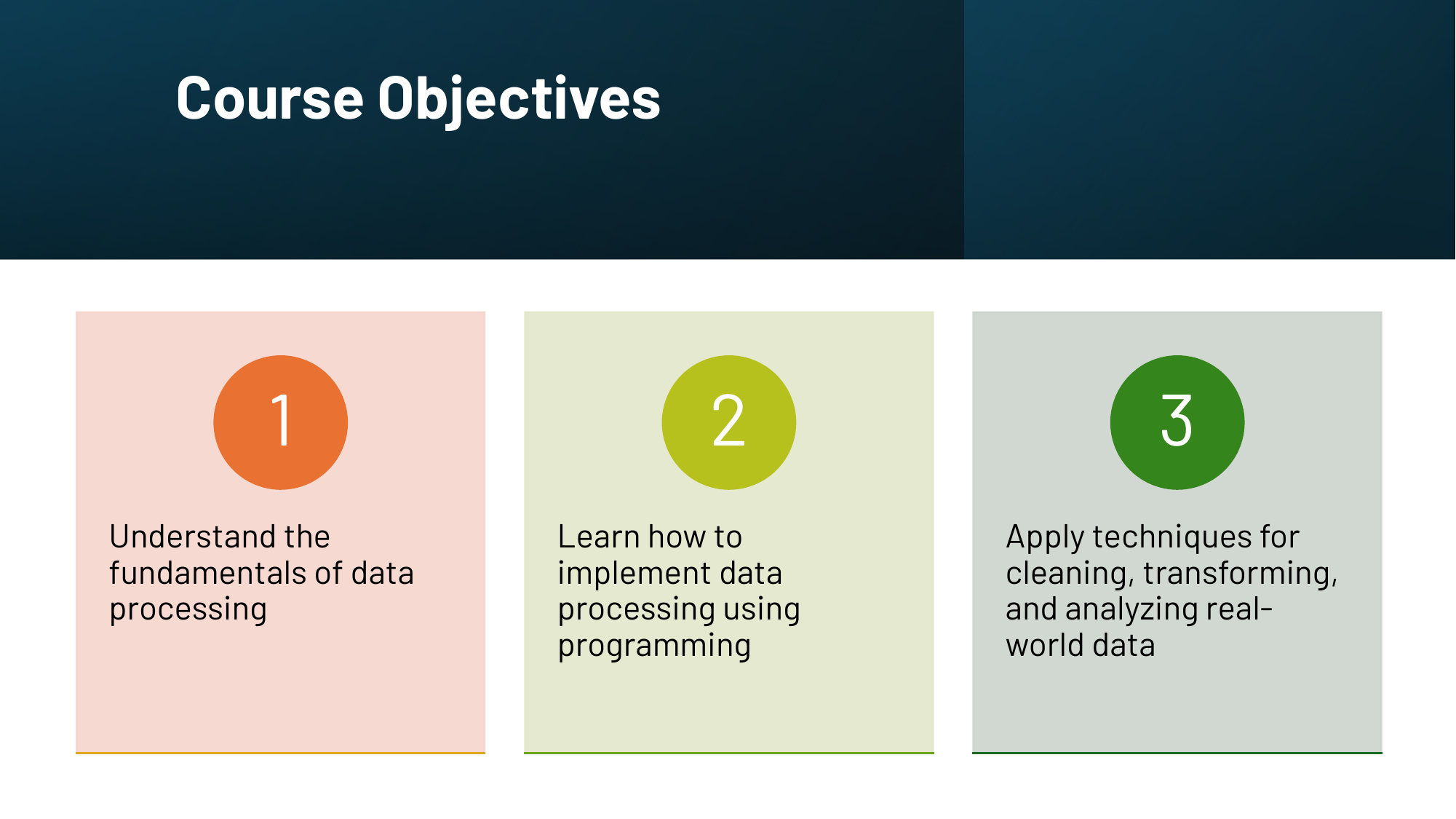

# Course Objectives
Understand the fundamentals of data processing
1
Learn how to implement data processing using programming
2
Apply techniques for cleaning, transforming, and analyzing real-world data
3